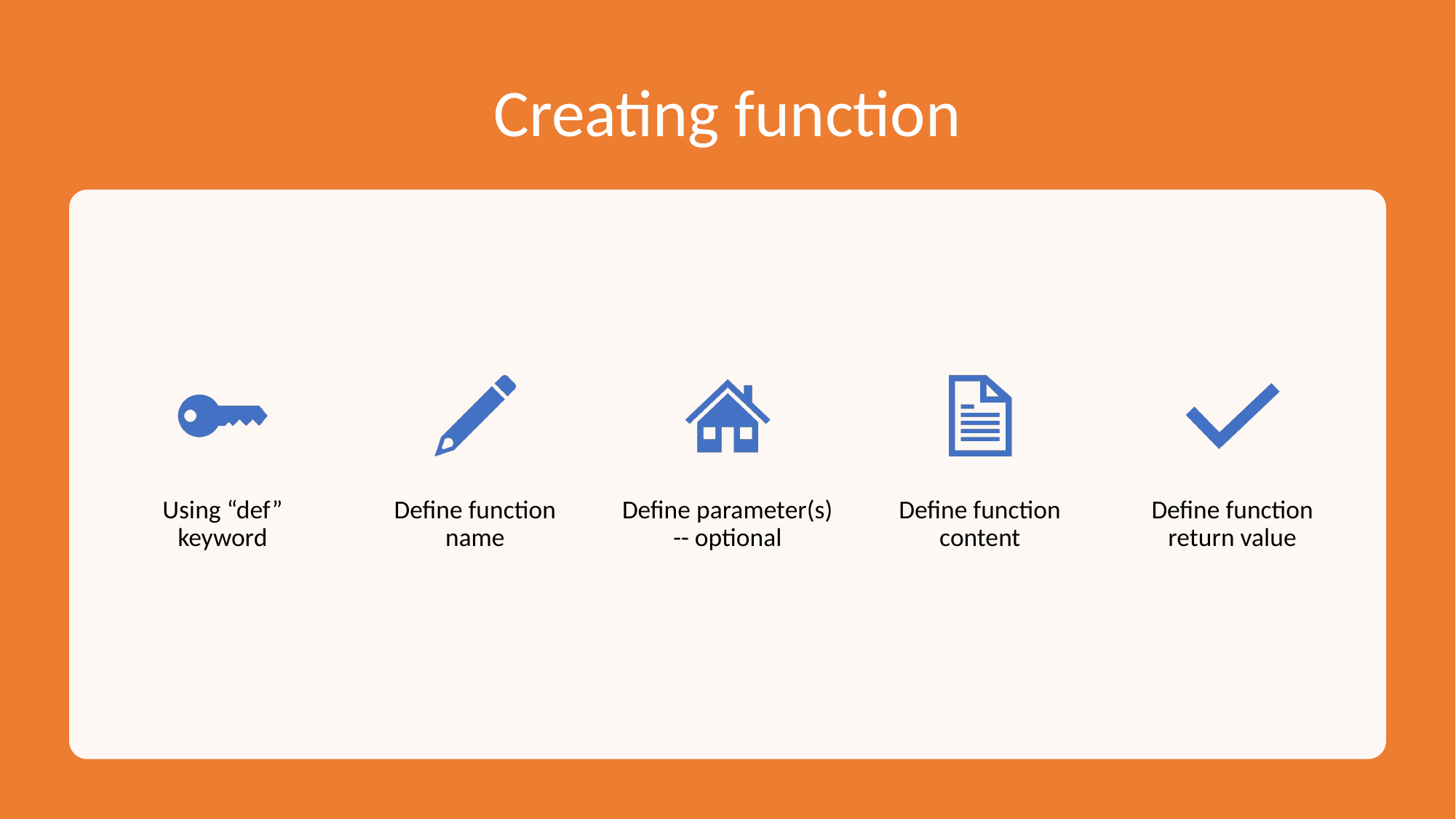

# Creating function

Using “def” keyword
Define function name
Define parameter(s) -- optional
Define function content
Define function return value